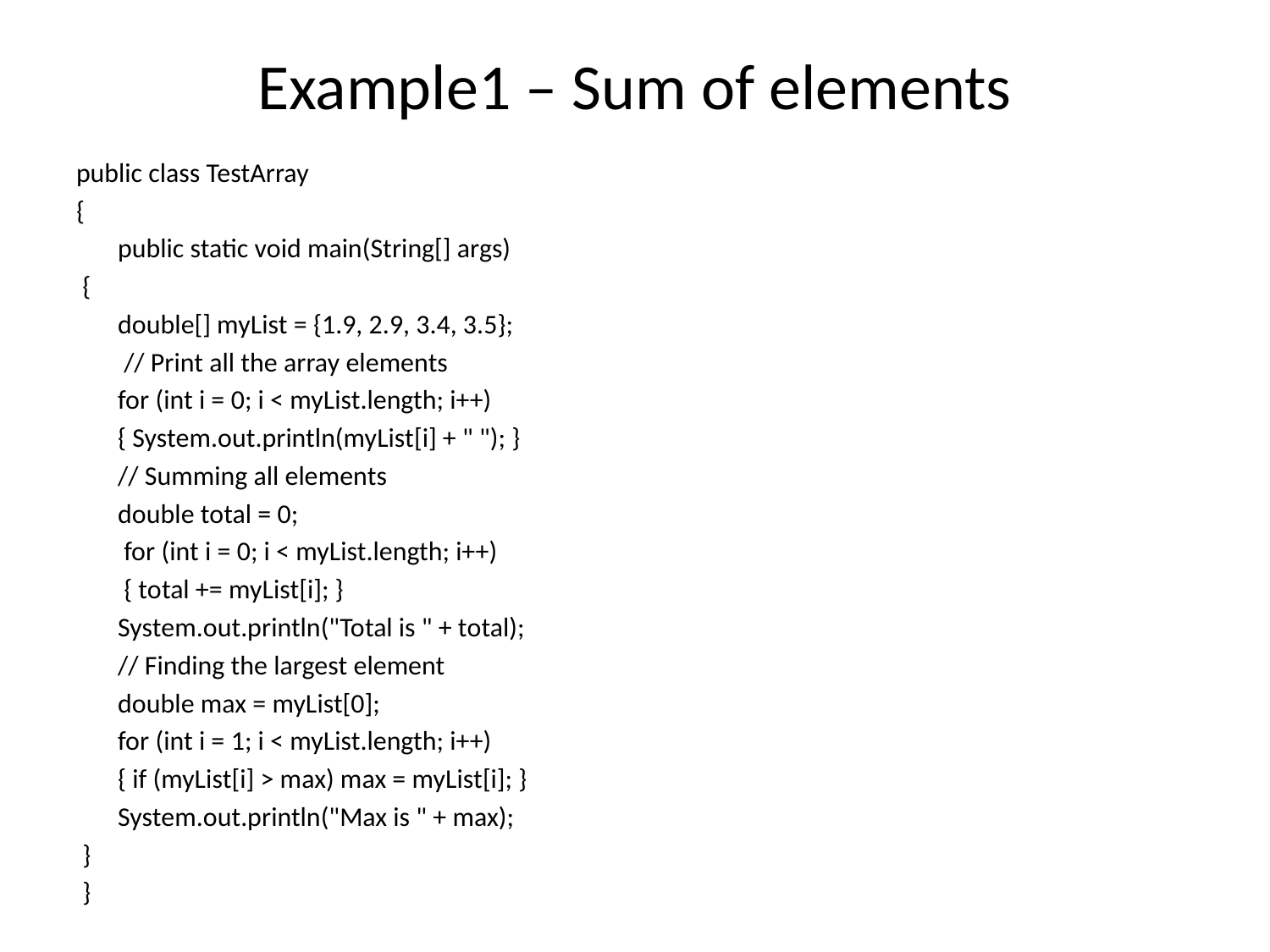

# Example1 – Sum of elements
public class TestArray
{
	public static void main(String[] args)
 {
	double[] myList = {1.9, 2.9, 3.4, 3.5};
	 // Print all the array elements
	for (int i = 0; i < myList.length; i++)
		{ System.out.println(myList[i] + " "); }
	// Summing all elements
	double total = 0;
	 for (int i = 0; i < myList.length; i++)
		 { total += myList[i]; }
	System.out.println("Total is " + total);
	// Finding the largest element
	double max = myList[0];
	for (int i = 1; i < myList.length; i++)
	{ if (myList[i] > max) max = myList[i]; }
	System.out.println("Max is " + max);
 }
 }